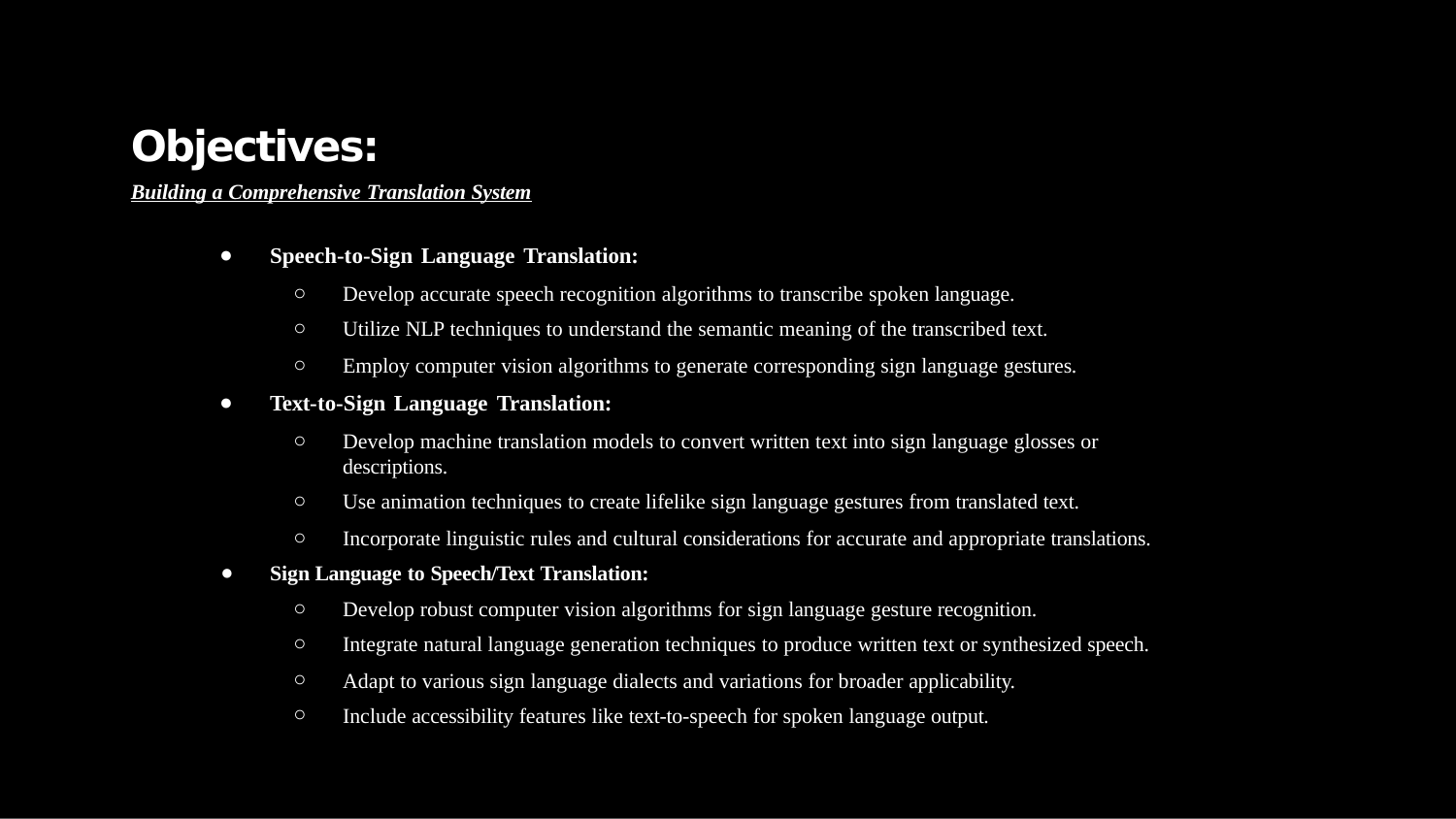

# Objectives:
Building a Comprehensive Translation System
Speech-to-Sign Language Translation:
Develop accurate speech recognition algorithms to transcribe spoken language.
Utilize NLP techniques to understand the semantic meaning of the transcribed text.
Employ computer vision algorithms to generate corresponding sign language gestures.
Text-to-Sign Language Translation:
Develop machine translation models to convert written text into sign language glosses or descriptions.
Use animation techniques to create lifelike sign language gestures from translated text.
Incorporate linguistic rules and cultural considerations for accurate and appropriate translations.
Sign Language to Speech/Text Translation:
Develop robust computer vision algorithms for sign language gesture recognition.
Integrate natural language generation techniques to produce written text or synthesized speech.
Adapt to various sign language dialects and variations for broader applicability.
Include accessibility features like text-to-speech for spoken language output.